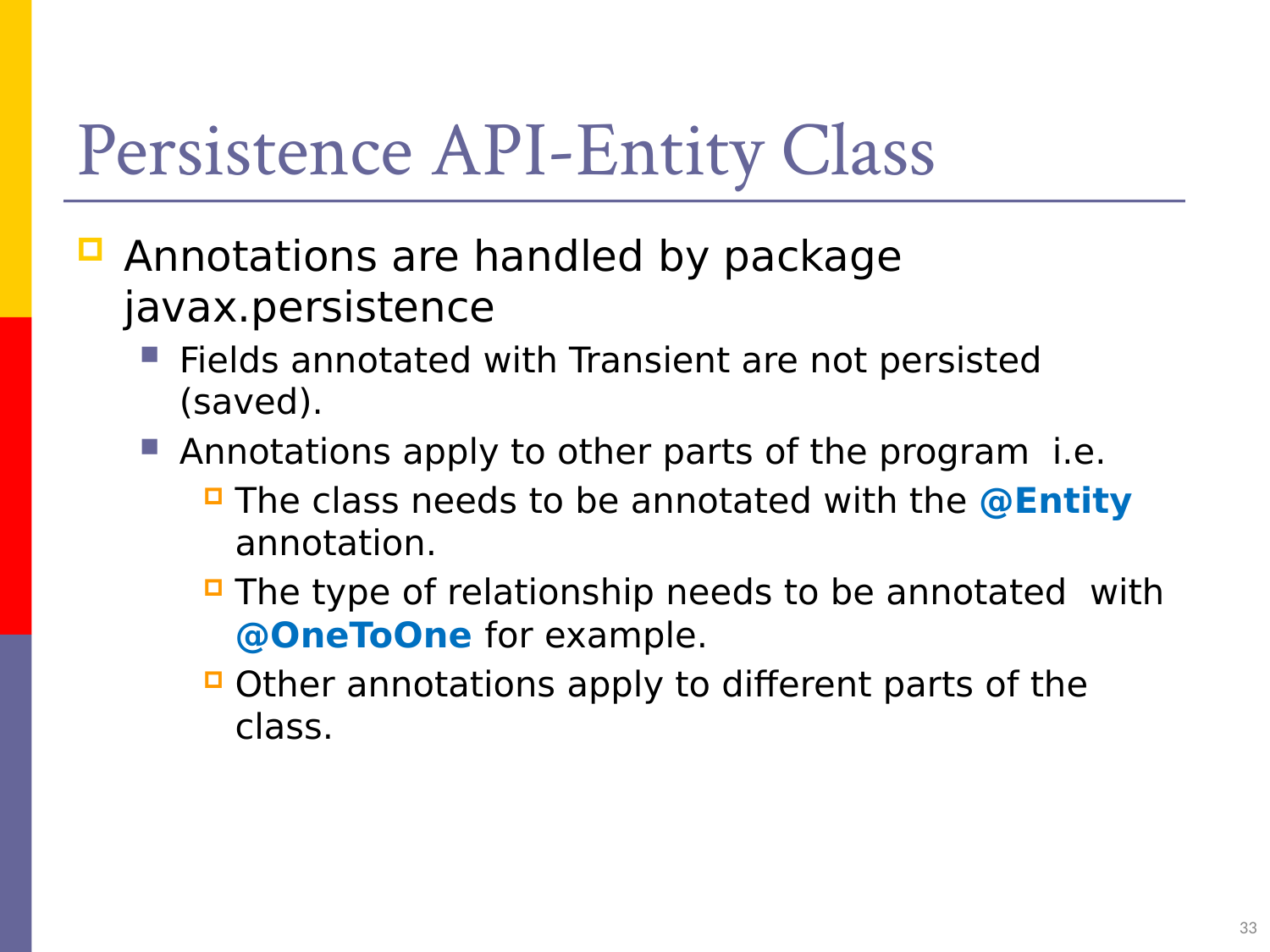

# Persistence API-Entity Class
Annotations are handled by package javax.persistence
Fields annotated with Transient are not persisted (saved).
Annotations apply to other parts of the program  i.e.
The class needs to be annotated with the @Entity annotation.
The type of relationship needs to be annotated  with @OneToOne for example.
Other annotations apply to different parts of the class.

33